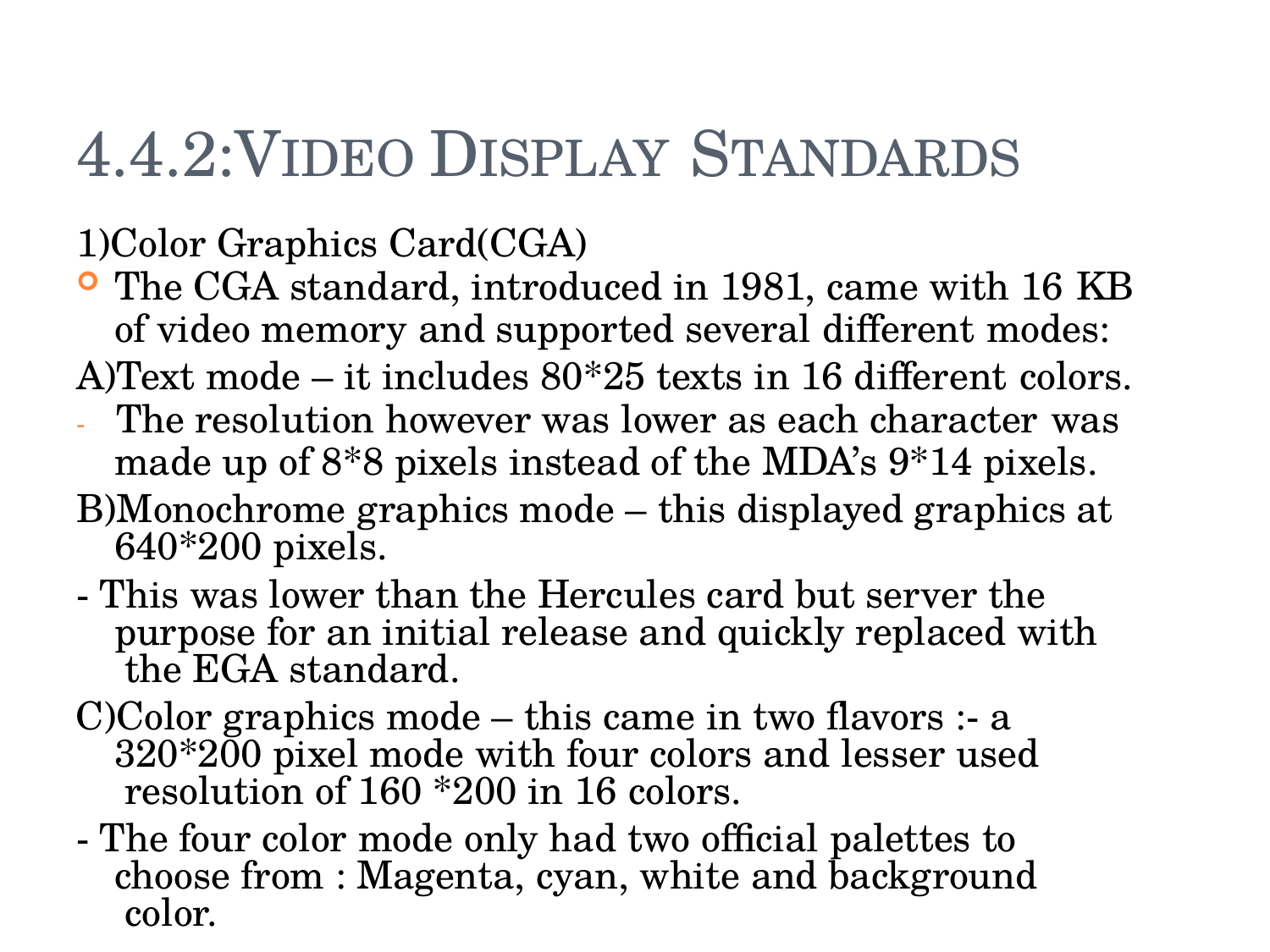

# 4.4.2:VIDEO DISPLAY STANDARDS
1)Color Graphics Card(CGA)
The CGA standard, introduced in 1981, came with 16 KB
of video memory and supported several different modes:
A)Text mode – it includes 80*25 texts in 16 different colors.
-	The resolution however was lower as each character was
made up of 8*8 pixels instead of the MDA’s 9*14 pixels.
B)Monochrome graphics mode – this displayed graphics at  640*200 pixels.
- This was lower than the Hercules card but server the  purpose for an initial release and quickly replaced with  the EGA standard.
C)Color graphics mode – this came in two flavors :- a  320*200 pixel mode with four colors and lesser used  resolution of 160 *200 in 16 colors.
- The four color mode only had two official palettes to  choose from : Magenta, cyan, white and background  color.